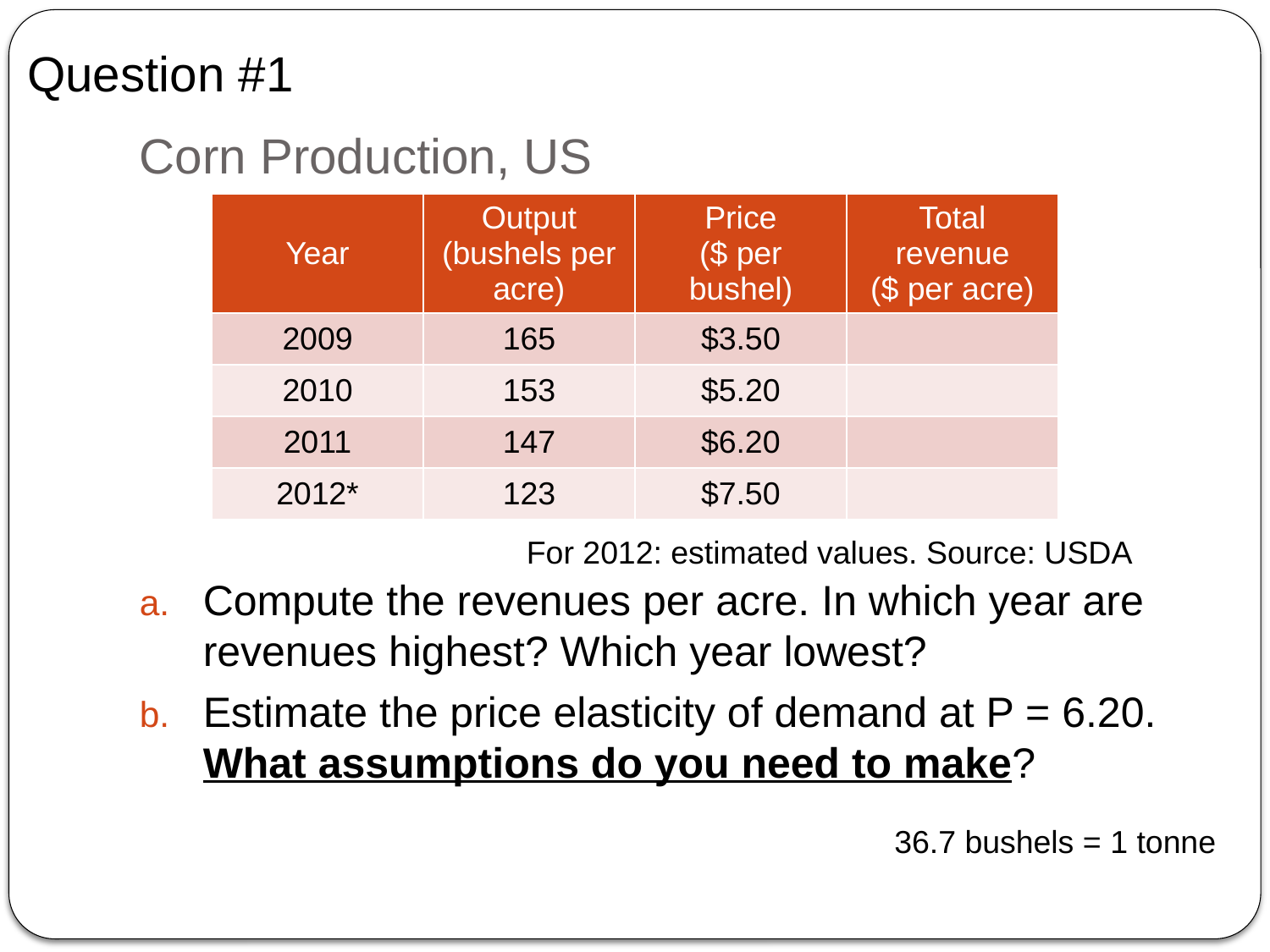

Question #1
# Corn Production, US
| Year | Output (bushels per acre) | Price ($ per bushel) | Total revenue ($ per acre) |
| --- | --- | --- | --- |
| 2009 | 165 | $3.50 |  |
| 2010 | 153 | $5.20 |  |
| 2011 | 147 | $6.20 |  |
| 2012\* | 123 | $7.50 |  |

Compute the revenues per acre. In which year are revenues highest? Which year lowest?
Estimate the price elasticity of demand at P = 6.20. What assumptions do you need to make?

For 2012: estimated values. Source: USDA
36.7 bushels = 1 tonne